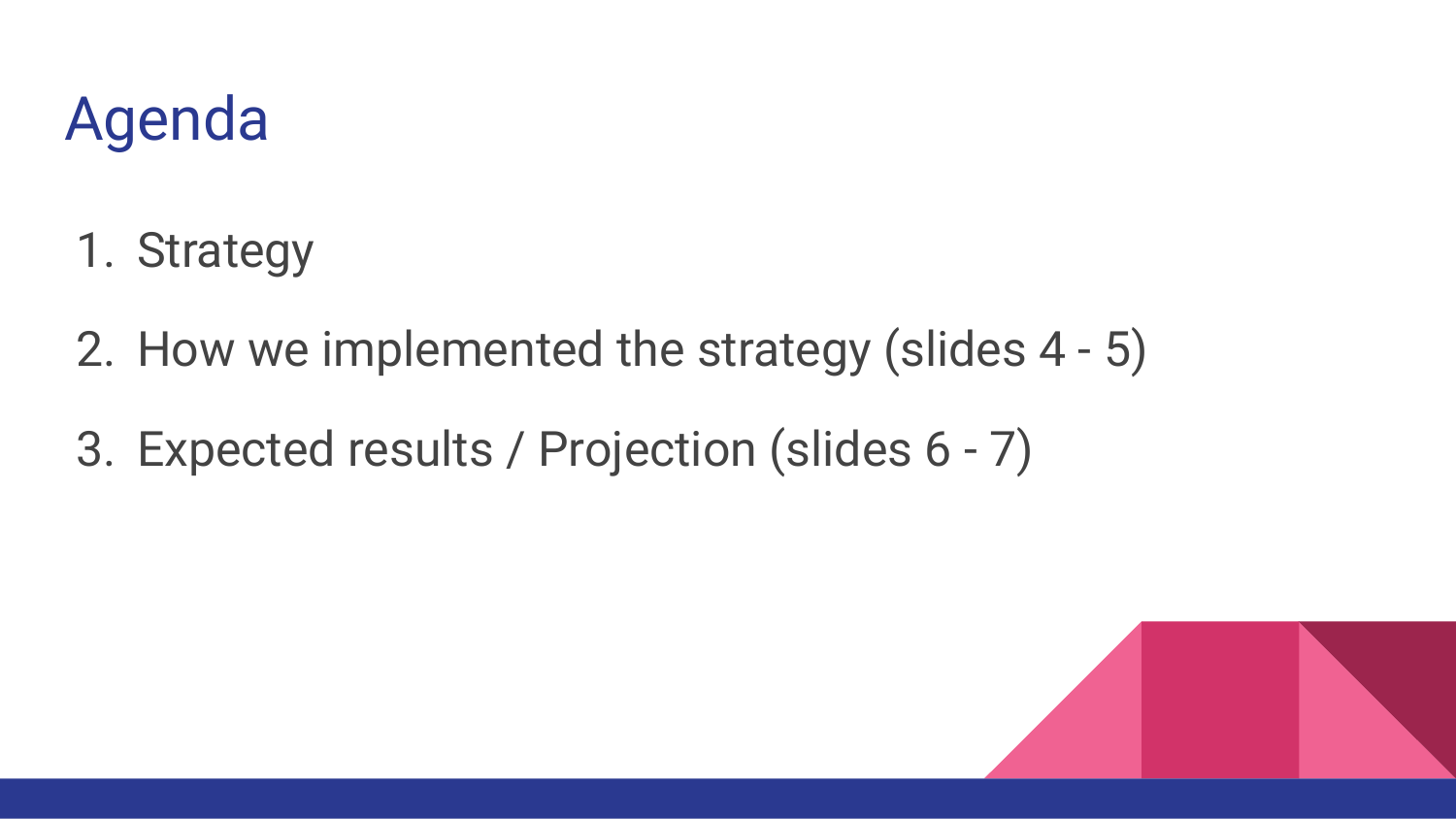

# Agenda

Strategy
How we implemented the strategy (slides 4 - 5)
Expected results / Projection (slides 6 - 7)